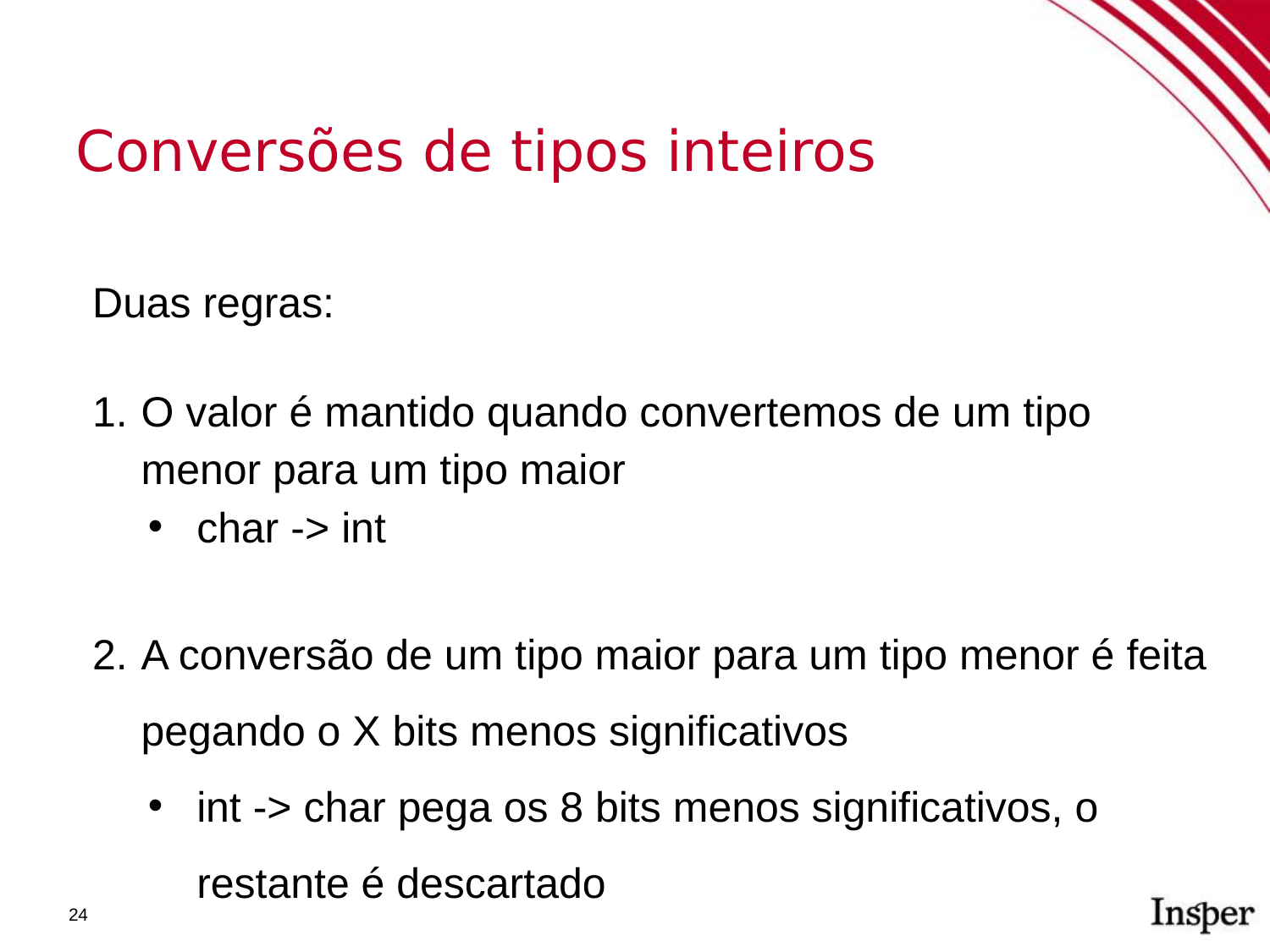

Conversões de tipos inteiros

Duas regras:

O valor é mantido quando convertemos de um tipo menor para um tipo maior
char -> int

A conversão de um tipo maior para um tipo menor é feita pegando o X bits menos significativos
int -> char pega os 8 bits menos significativos, o restante é descartado

24